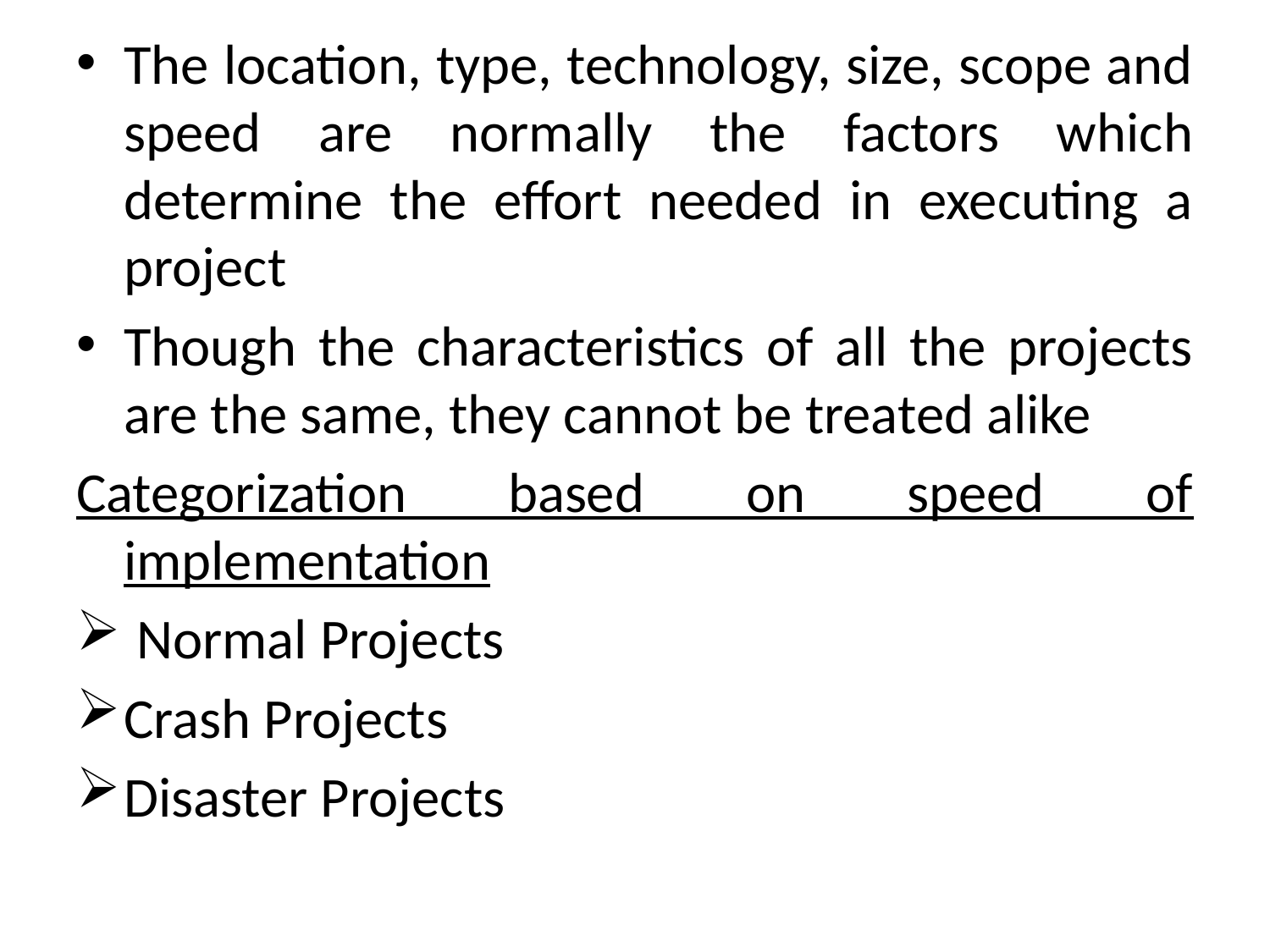

The location, type, technology, size, scope and speed are normally the factors which determine the effort needed in executing a project
Though the characteristics of all the projects are the same, they cannot be treated alike
Categorization based on speed of implementation
 Normal Projects
Crash Projects
Disaster Projects